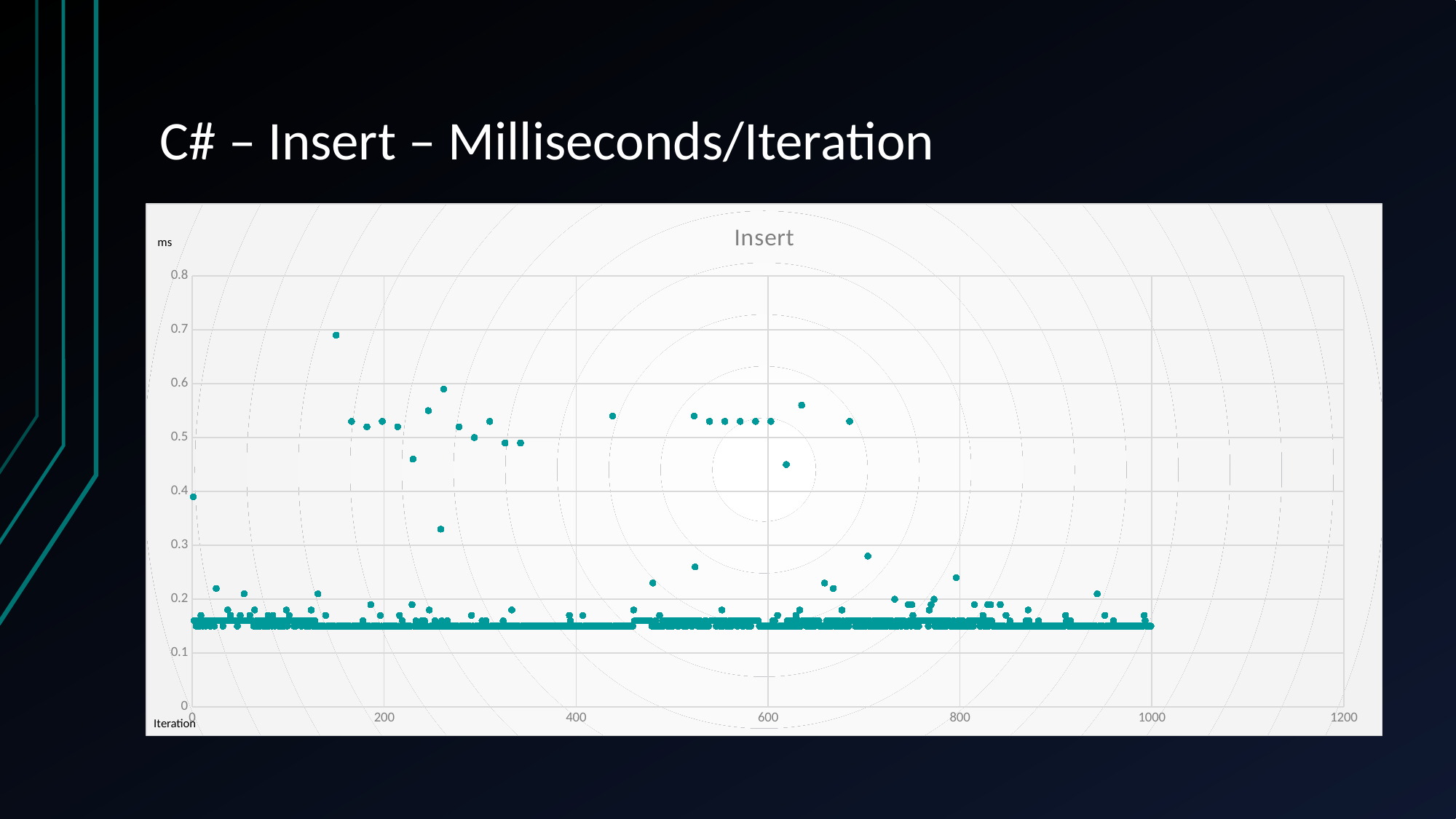

# C# – Insert – Milliseconds/Iteration

### Chart: Insert

| Category |  |
|---|---|
ms
Iteration